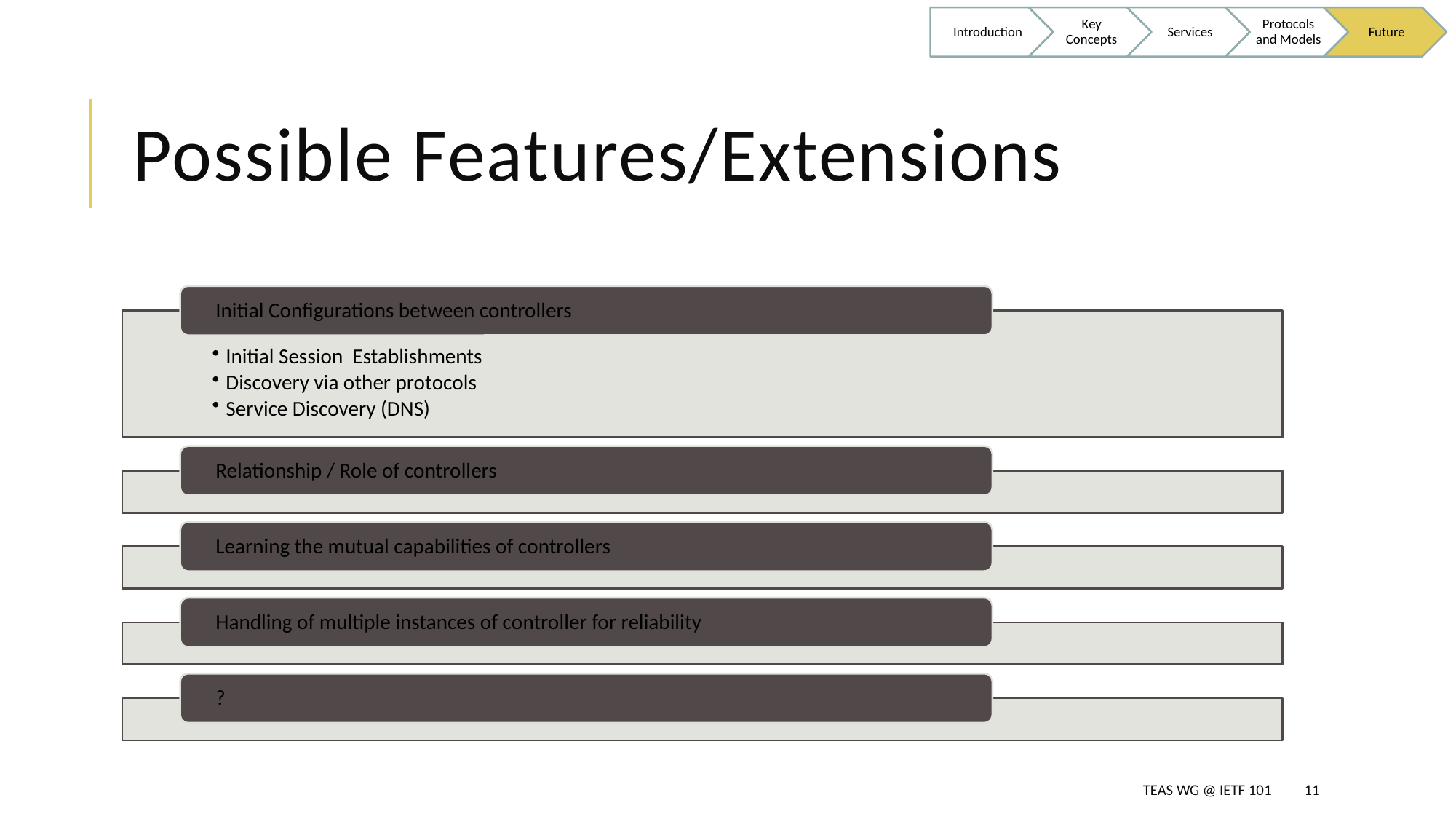

Introduction
Key Concepts
Services
Protocols and Models
Future
# Possible Features/Extensions
Initial Session  Establishments
Discovery via other protocols
Service Discovery (DNS)
Initial Configurations between controllers
Relationship / Role of controllers
Learning the mutual capabilities of controllers
Handling of multiple instances of controller for reliability
?
TEAS WG @ IETF 101
11